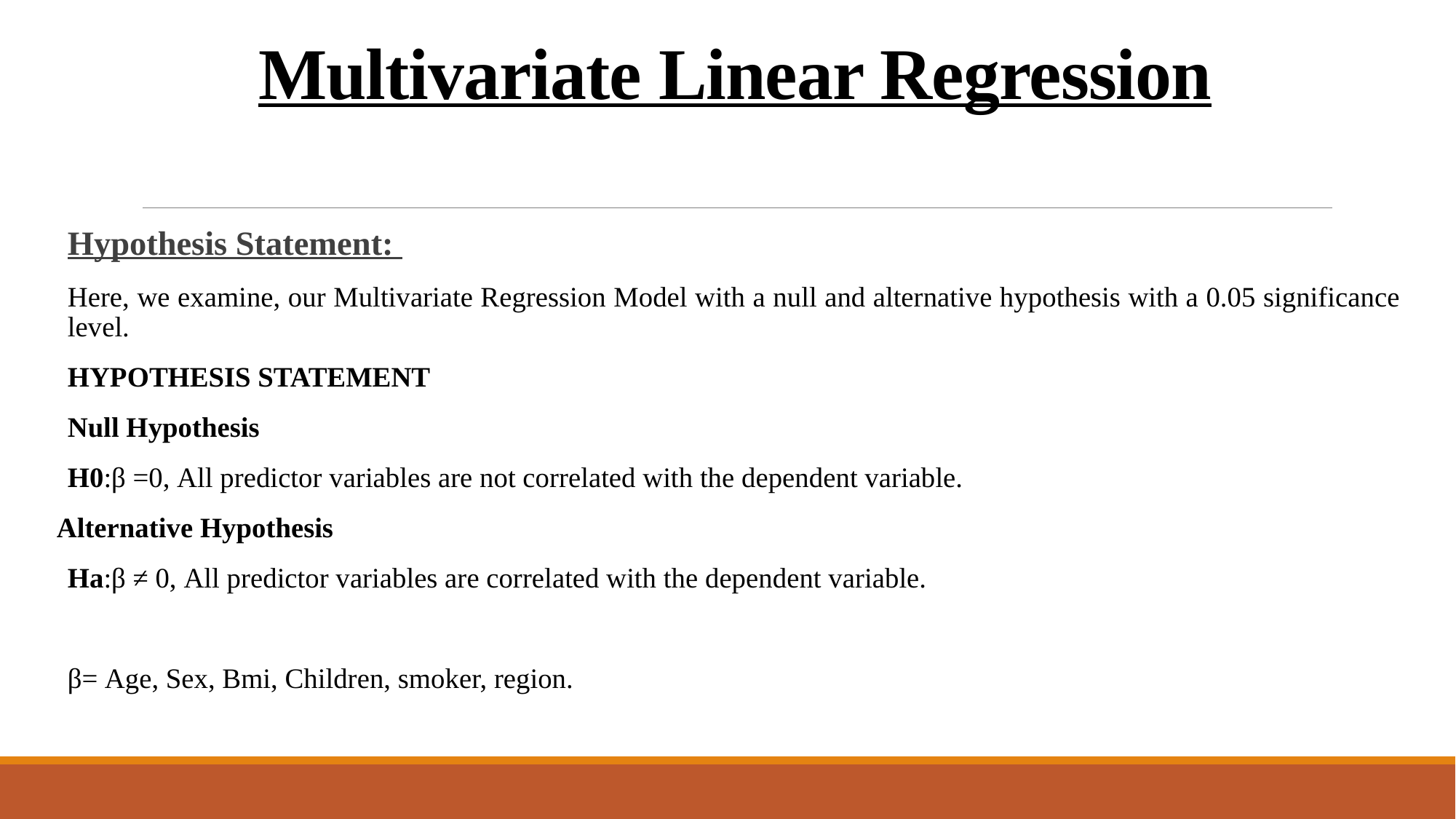

# Multivariate Linear Regression
Hypothesis Statement:
Here, we examine, our Multivariate Regression Model with a null and alternative hypothesis with a 0.05 significance level.
HYPOTHESIS STATEMENT
Null Hypothesis
H0:β =0, All predictor variables are not correlated with the dependent variable.
Alternative Hypothesis
Ha:β ≠ 0, All predictor variables are correlated with the dependent variable.

β= Age, Sex, Bmi, Children, smoker, region.